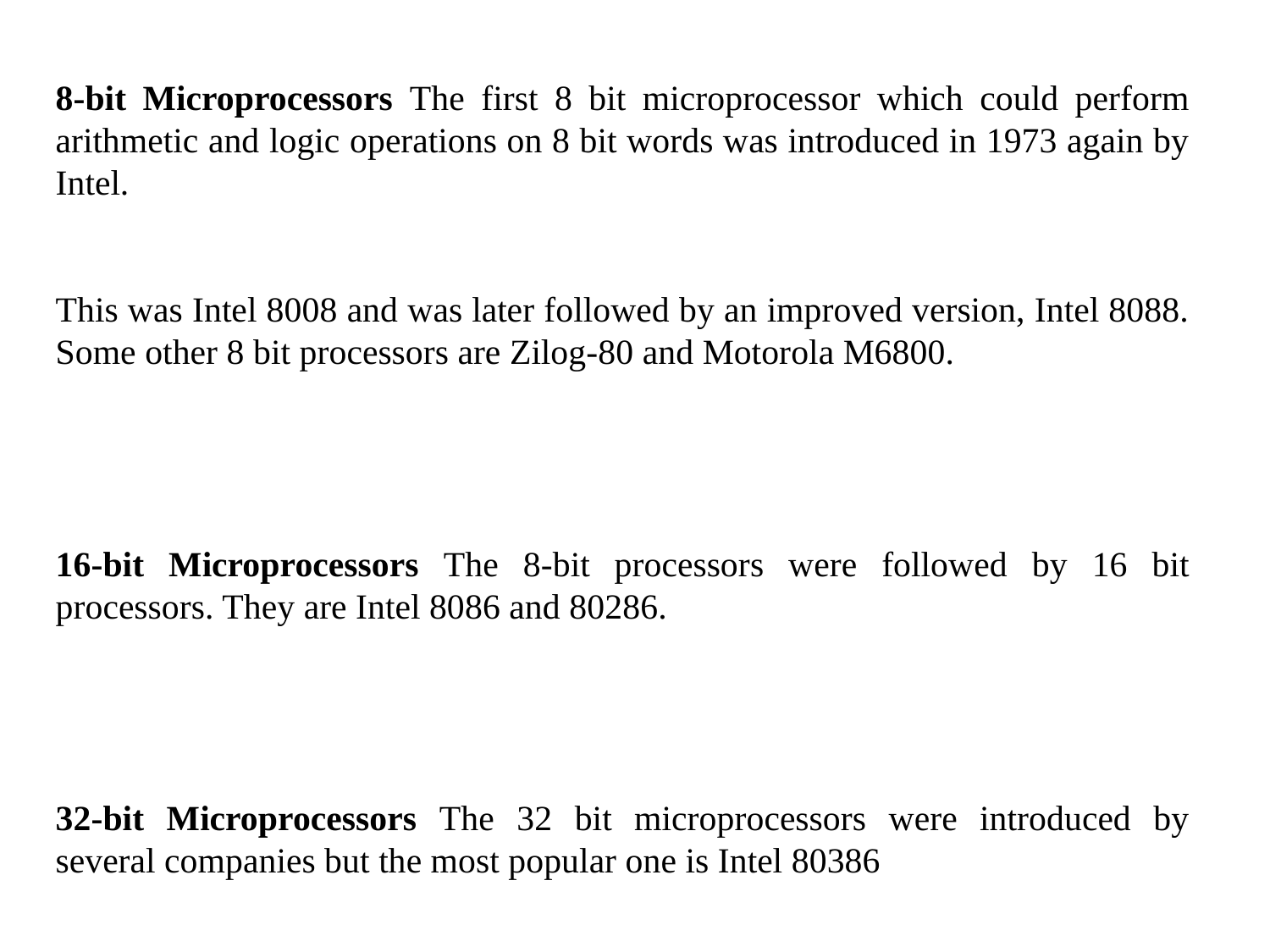

8-bit Microprocessors The first 8 bit microprocessor which could perform arithmetic and logic operations on 8 bit words was introduced in 1973 again by Intel.

This was Intel 8008 and was later followed by an improved version, Intel 8088. Some other 8 bit processors are Zilog-80 and Motorola M6800.

16-bit Microprocessors The 8-bit processors were followed by 16 bit processors. They are Intel 8086 and 80286.

32-bit Microprocessors The 32 bit microprocessors were introduced by several companies but the most popular one is Intel 80386